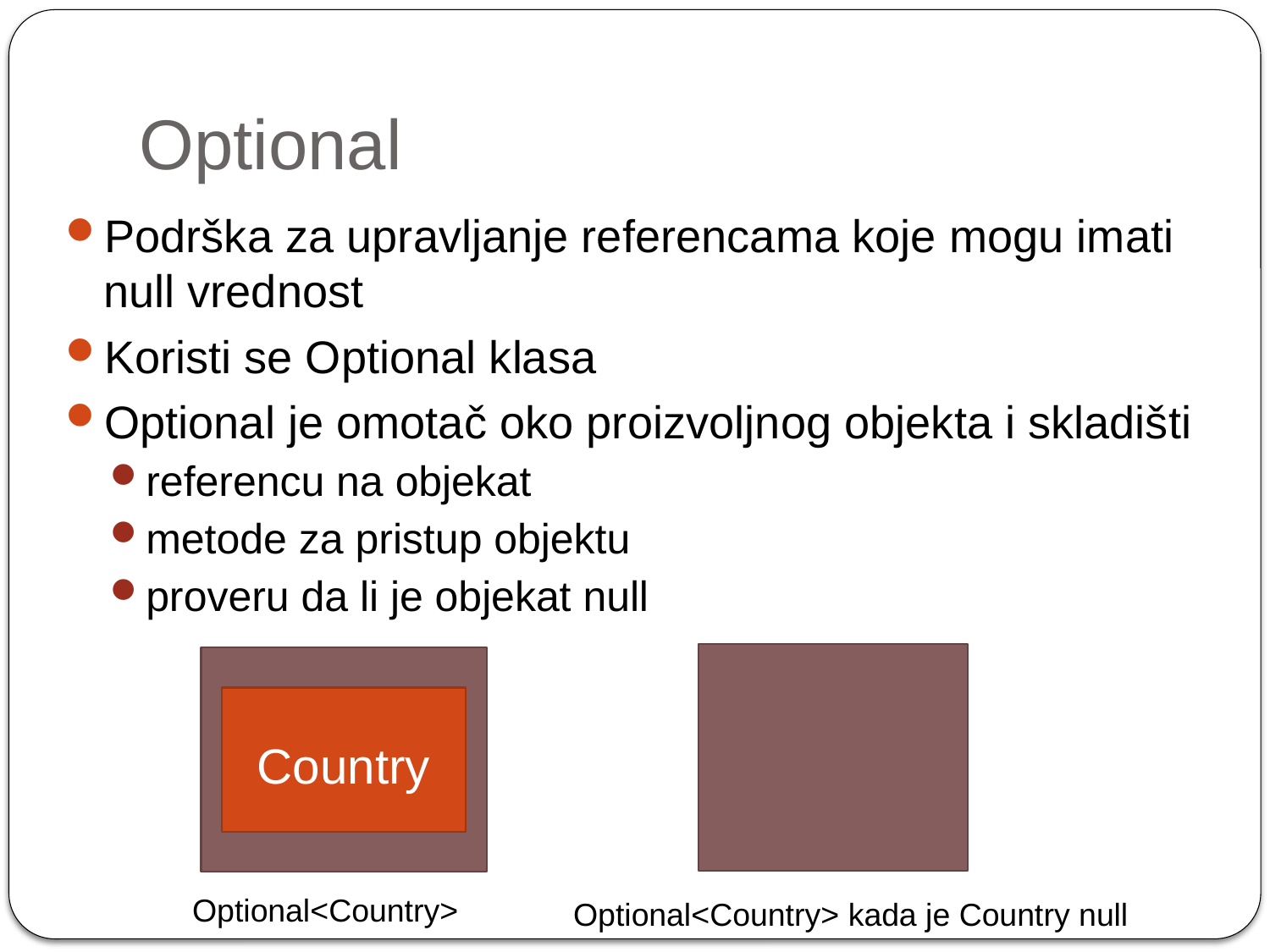

# Optional
Podrška za upravljanje referencama koje mogu imati null vrednost
Koristi se Optional klasa
Optional je omotač oko proizvoljnog objekta i skladišti
referencu na objekat
metode za pristup objektu
proveru da li je objekat null

Country
Optional<Country>
Optional<Country> kada je Country null